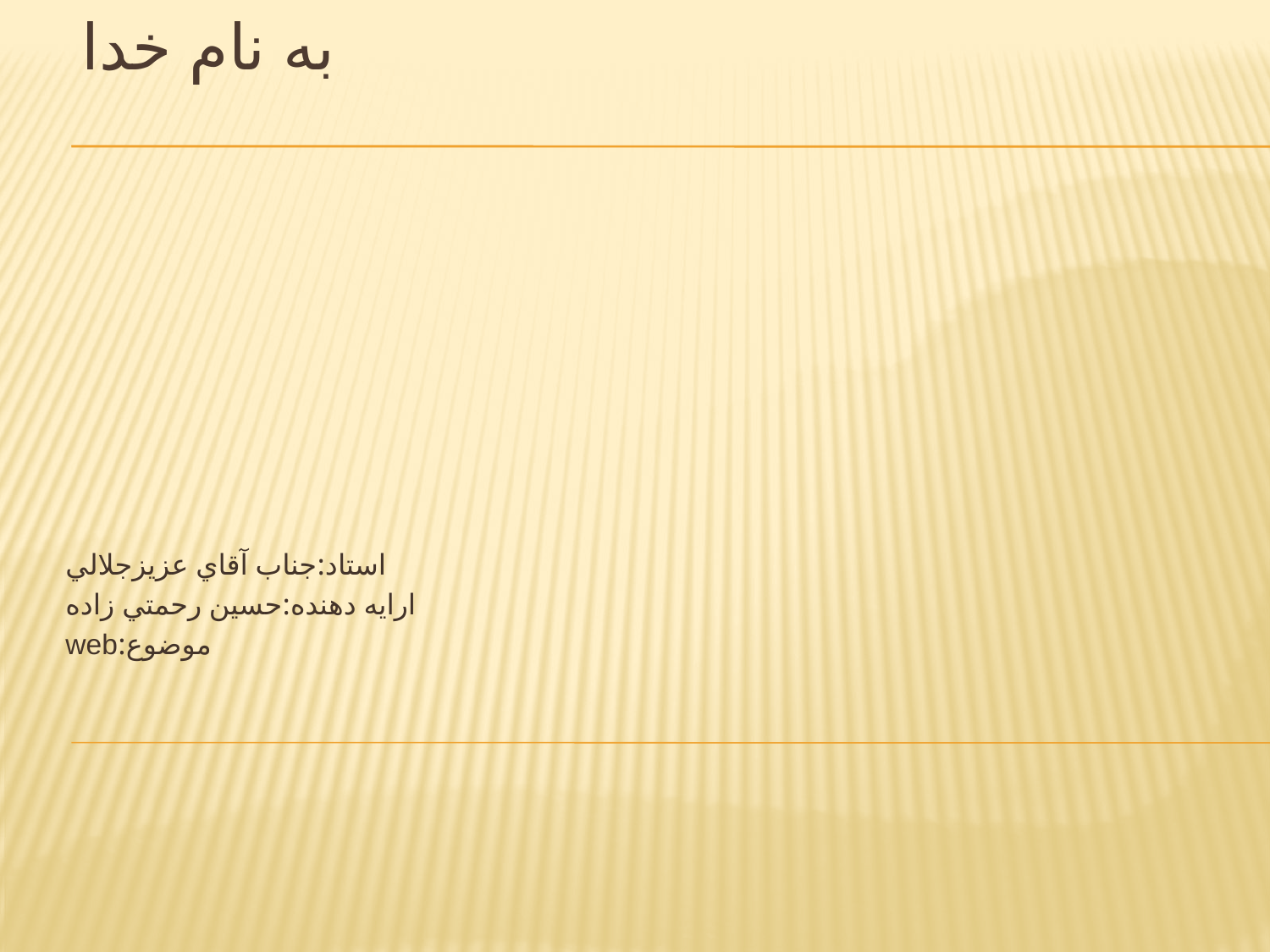

# به نام خدا
استاد:جناب آقاي عزيزجلالي
ارايه دهنده:حسين رحمتي زاده
موضوع:web